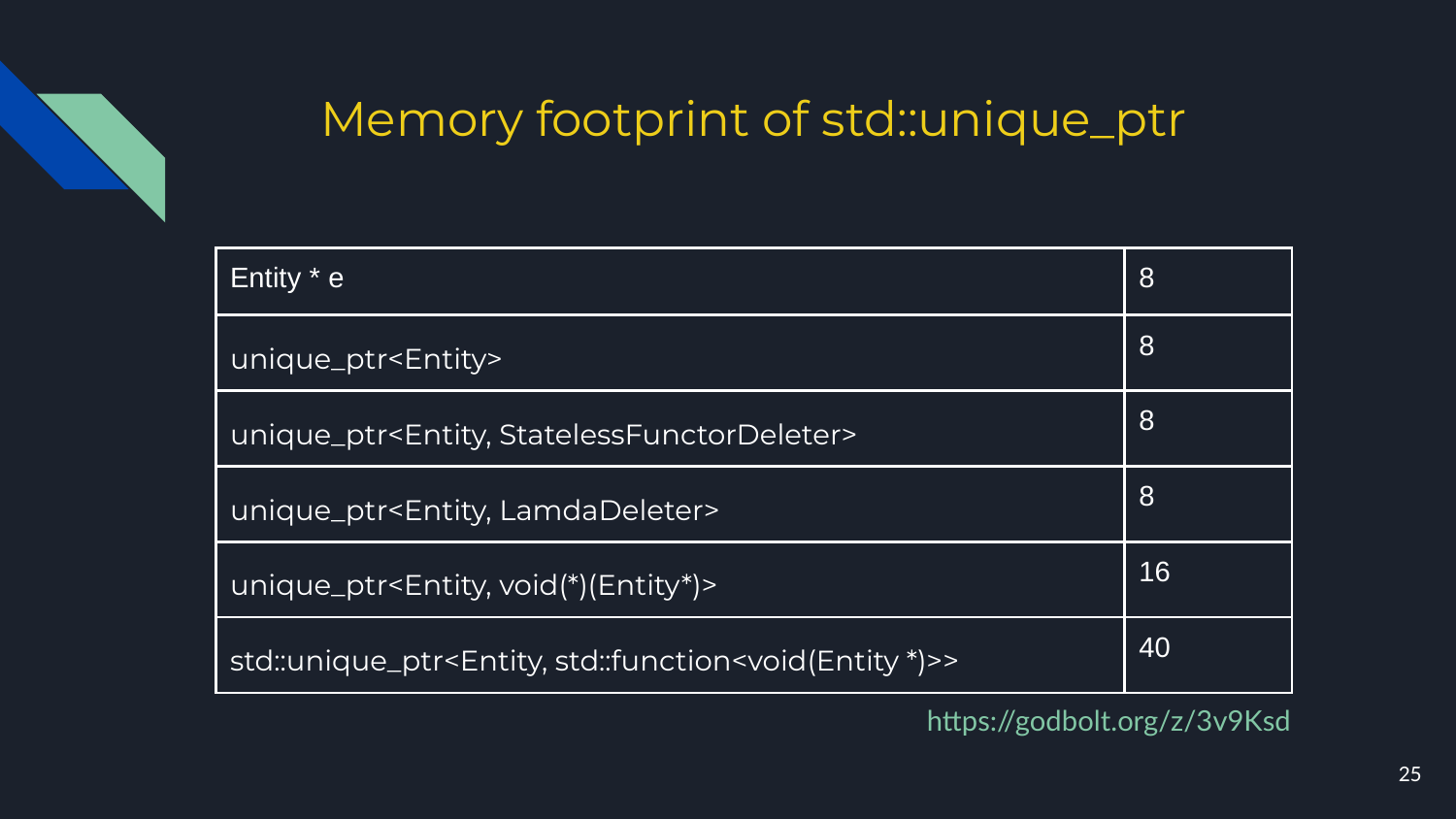

# Memory footprint of std::unique_ptr

| Entity \* e | 8 |
| --- | --- |
| unique\_ptr<Entity> | 8 |
| unique\_ptr<Entity, StatelessFunctorDeleter> | 8 |
| unique\_ptr<Entity, LamdaDeleter> | 8 |
| unique\_ptr<Entity, void(\*)(Entity\*)> | 16 |
| std::unique\_ptr<Entity, std::function<void(Entity \*)>> | 40 |
https://godbolt.org/z/3v9Ksd
25